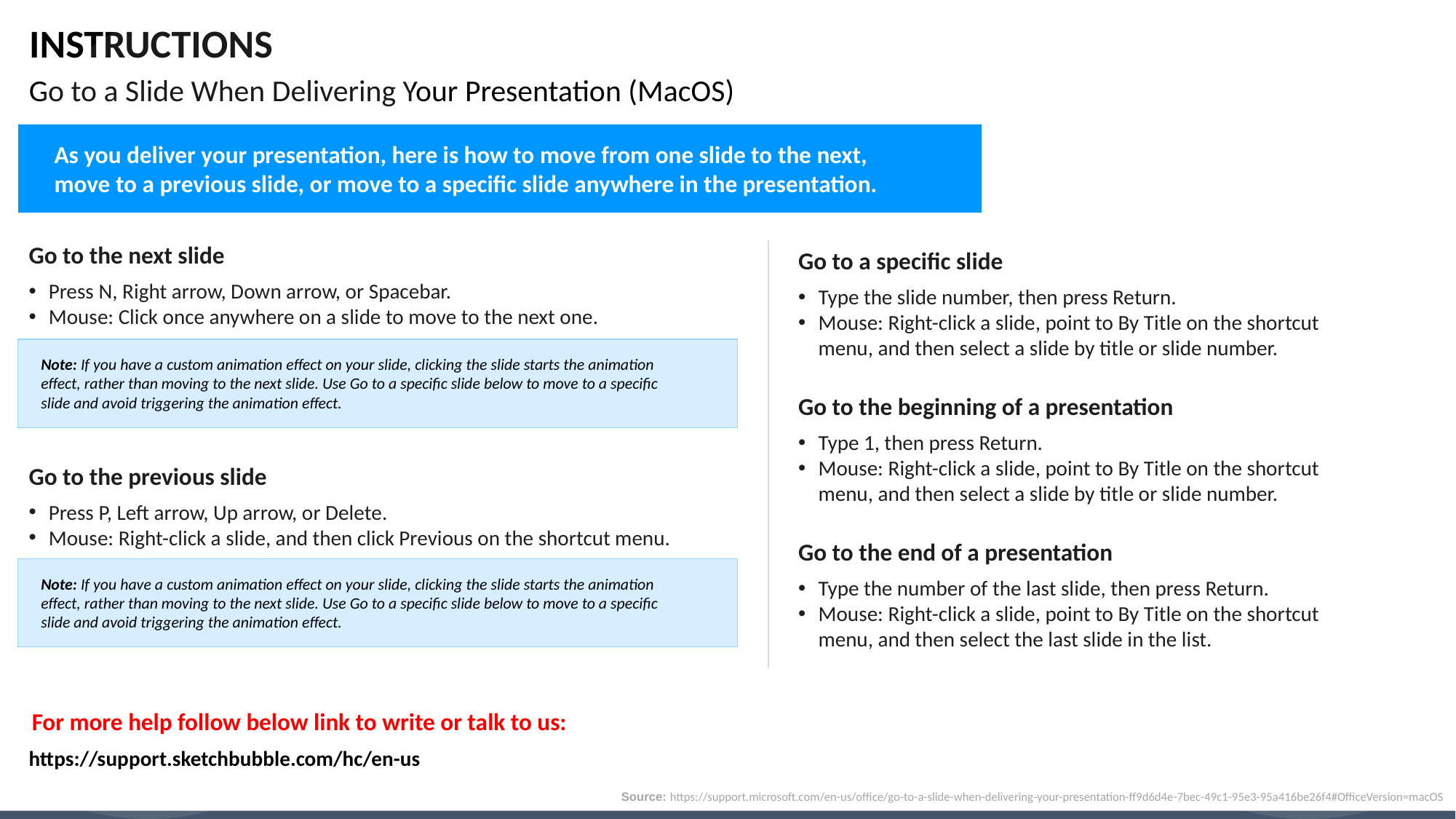

As you deliver your presentation, here is how to move from one slide to the next, move to a previous slide, or move to a specific slide anywhere in the presentation.
Go to the next slide
Press N, Right arrow, Down arrow, or Spacebar.
Mouse: Click once anywhere on a slide to move to the next one.
Go to a specific slide
Type the slide number, then press Return.
Mouse: Right-click a slide, point to By Title on the shortcut menu, and then select a slide by title or slide number.

Note: If you have a custom animation effect on your slide, clicking the slide starts the animation effect, rather than moving to the next slide. Use Go to a specific slide below to move to a specific slide and avoid triggering the animation effect.
Go to the beginning of a presentation
Type 1, then press Return.
Mouse: Right-click a slide, point to By Title on the shortcut menu, and then select a slide by title or slide number.
Go to the previous slide
Press P, Left arrow, Up arrow, or Delete.
Mouse: Right-click a slide, and then click Previous on the shortcut menu.
Go to the end of a presentation
Type the number of the last slide, then press Return.
Mouse: Right-click a slide, point to By Title on the shortcut menu, and then select the last slide in the list.

Note: If you have a custom animation effect on your slide, clicking the slide starts the animation effect, rather than moving to the next slide. Use Go to a specific slide below to move to a specific slide and avoid triggering the animation effect.
For more help follow below link to write or talk to us:
https://support.sketchbubble.com/hc/en-us
Source: https://support.microsoft.com/en-us/office/go-to-a-slide-when-delivering-your-presentation-ff9d6d4e-7bec-49c1-95e3-95a416be26f4#OfficeVersion=macOS
# INSTRUCTIONS
Go to a Slide When Delivering Your Presentation (MacOS)